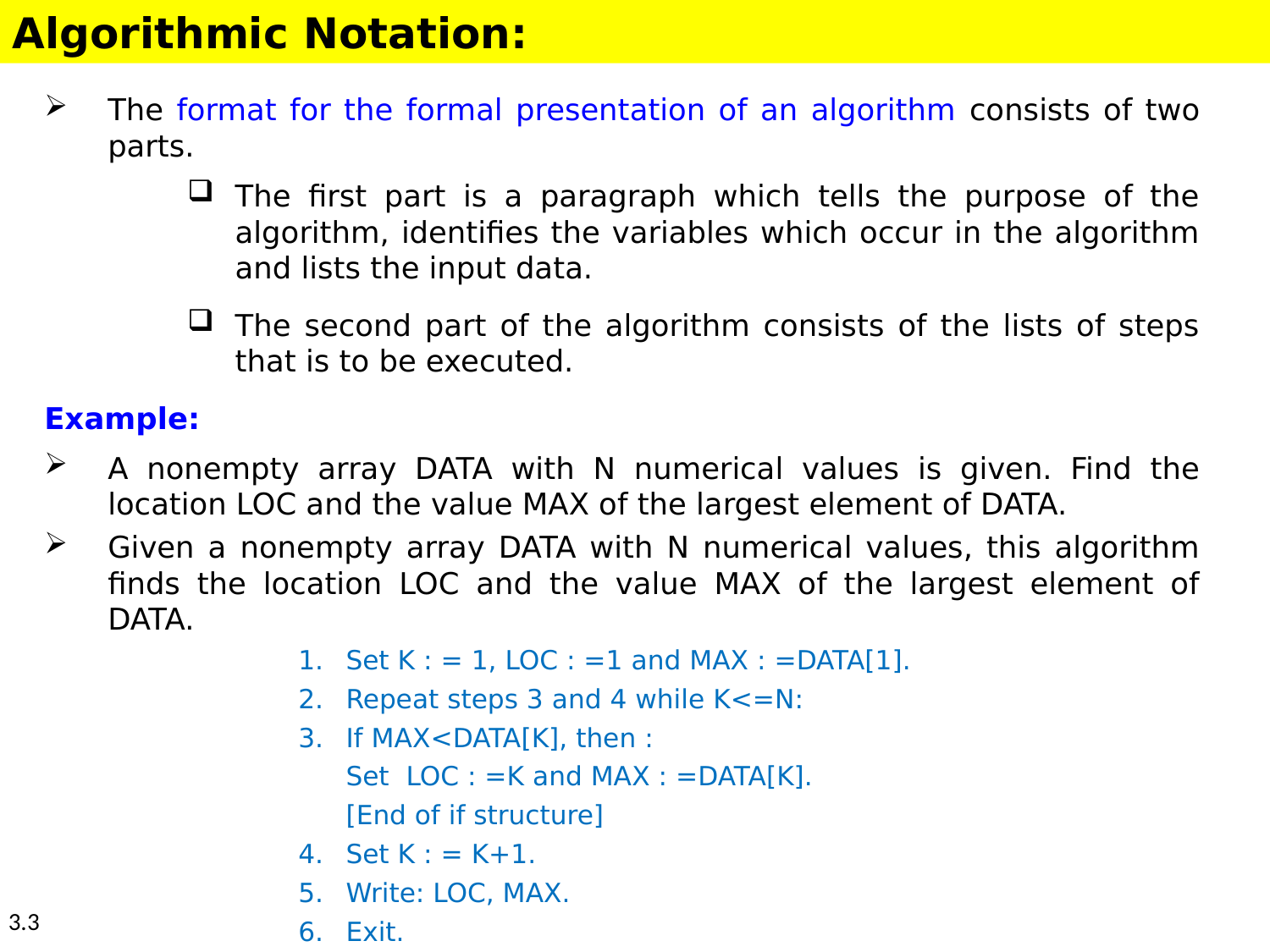

Algorithmic Notation:
The format for the formal presentation of an algorithm consists of two parts.
The first part is a paragraph which tells the purpose of the algorithm, identifies the variables which occur in the algorithm and lists the input data.
The second part of the algorithm consists of the lists of steps that is to be executed.
Example:
A nonempty array DATA with N numerical values is given. Find the location LOC and the value MAX of the largest element of DATA.
Given a nonempty array DATA with N numerical values, this algorithm finds the location LOC and the value MAX of the largest element of DATA.
Set K : = 1, LOC : =1 and MAX : =DATA[1].
Repeat steps 3 and 4 while K<=N:
If MAX<DATA[K], then :
	Set  LOC : =K and MAX : =DATA[K].
	[End of if structure]
Set K : = K+1.
Write: LOC, MAX.
Exit.
3.3